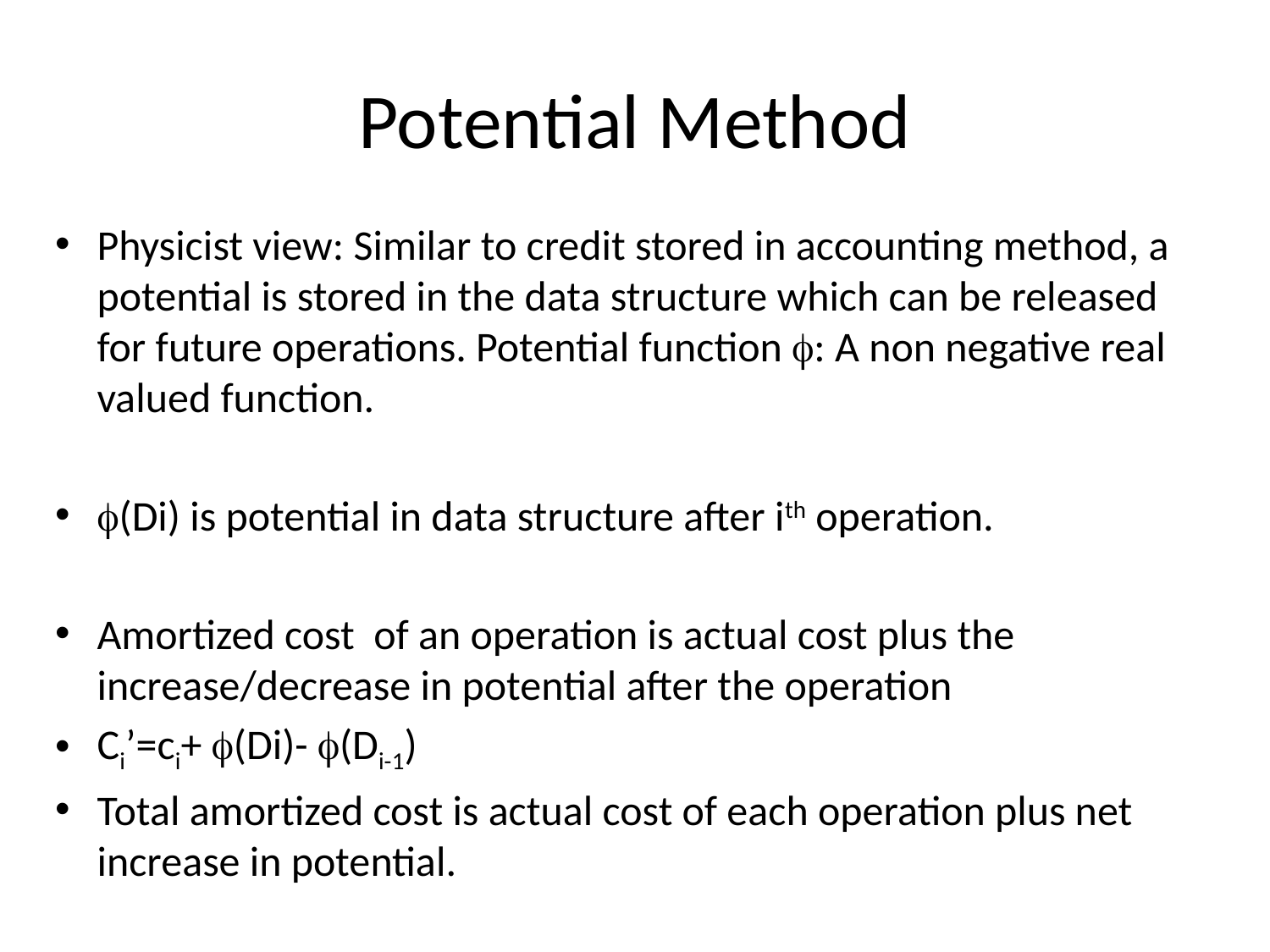

# Potential Method
Physicist view: Similar to credit stored in accounting method, a potential is stored in the data structure which can be released for future operations. Potential function φ: A non negative real valued function.

φ(Di) is potential in data structure after ith operation.

Amortized cost  of an operation is actual cost plus the increase/decrease in potential after the operation
Ci’=ci+ φ(Di)- φ(Di-1)
Total amortized cost is actual cost of each operation plus net increase in potential.